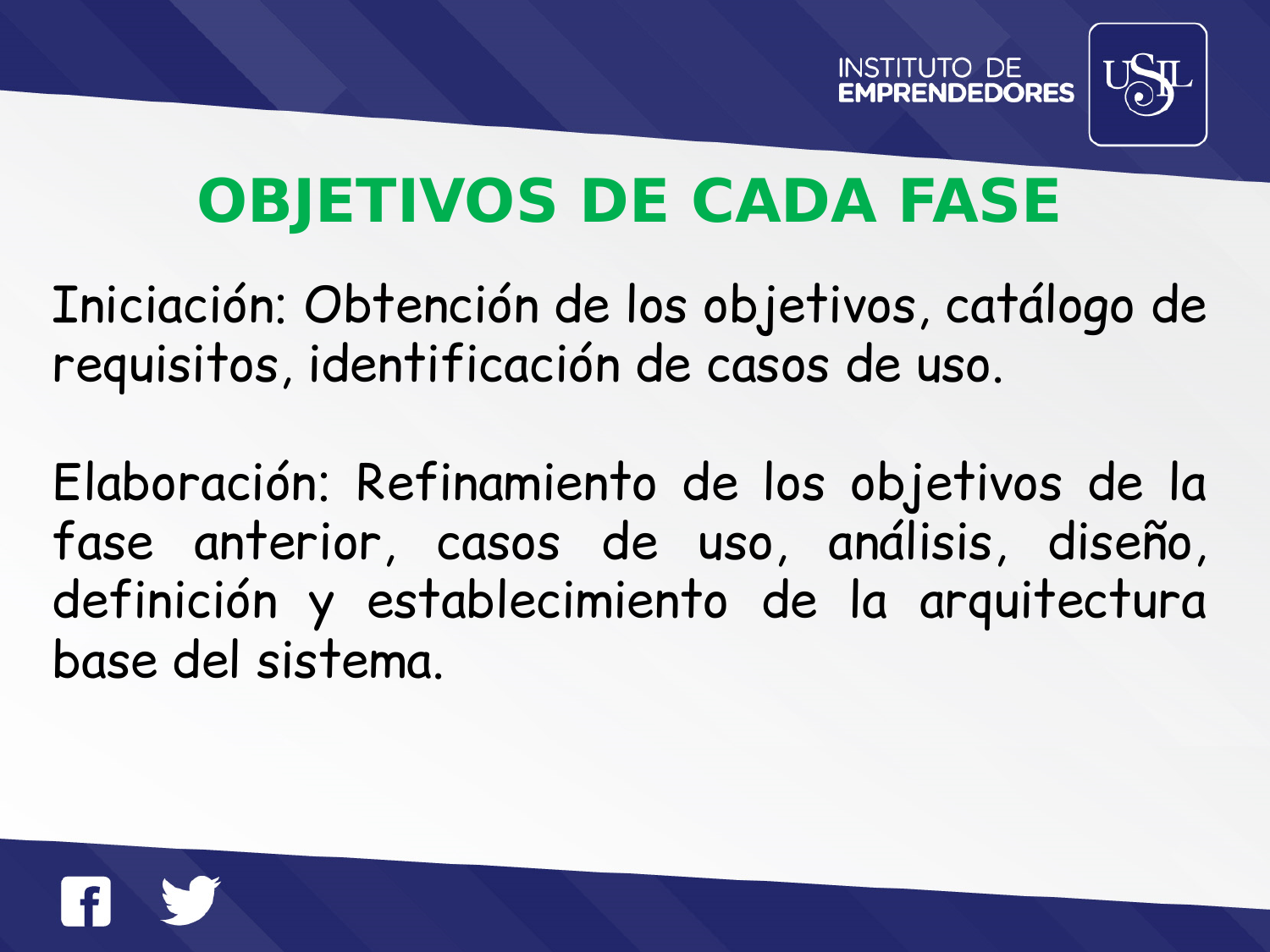

OBJETIVOS DE CADA FASE
Iniciación: Obtención de los objetivos, catálogo de requisitos, identificación de casos de uso.

Elaboración: Refinamiento de los objetivos de la fase anterior, casos de uso, análisis, diseño, definición y establecimiento de la arquitectura base del sistema.